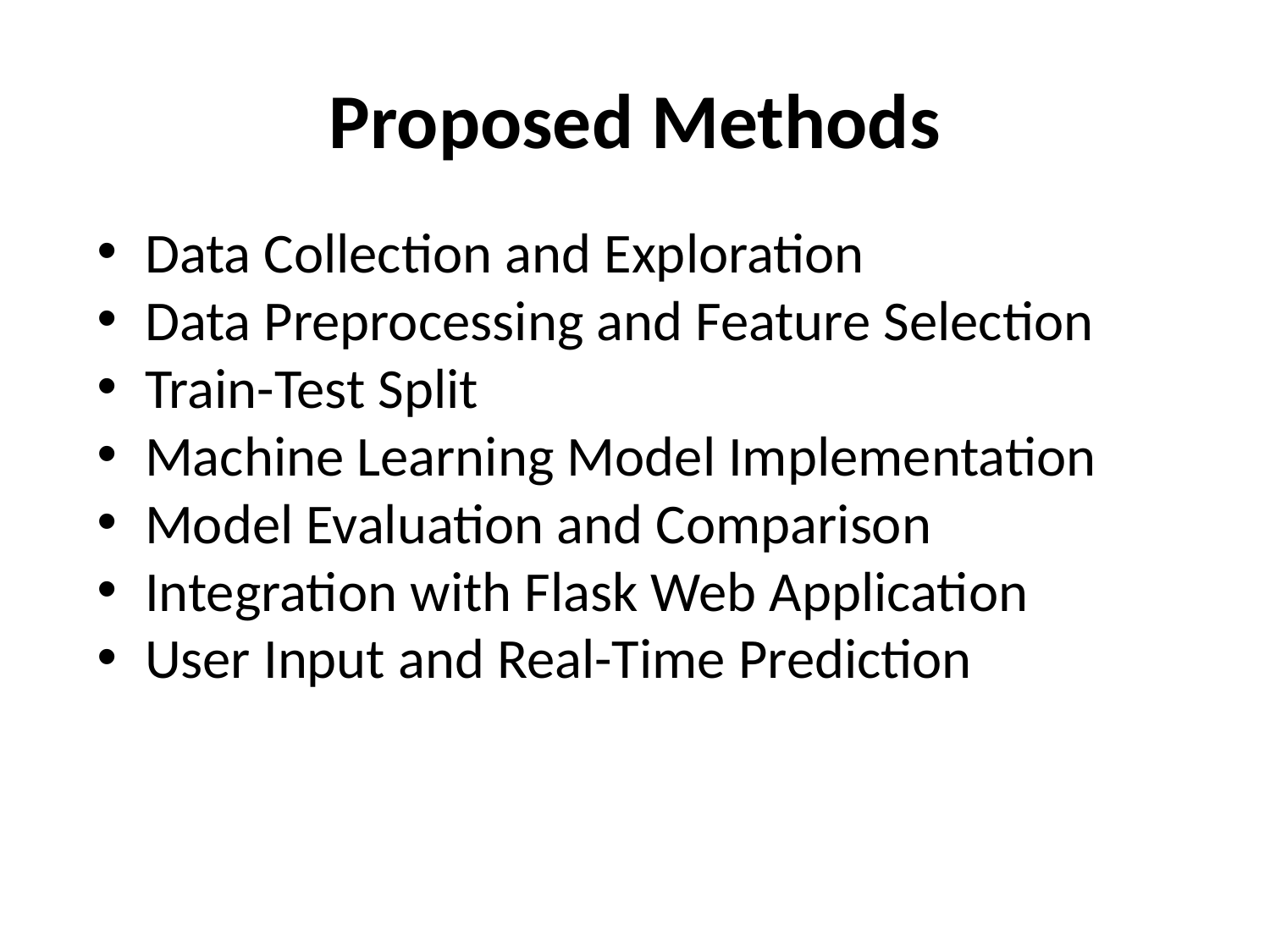

# Proposed Methods
Data Collection and Exploration
Data Preprocessing and Feature Selection
Train-Test Split
Machine Learning Model Implementation
Model Evaluation and Comparison
Integration with Flask Web Application
User Input and Real-Time Prediction